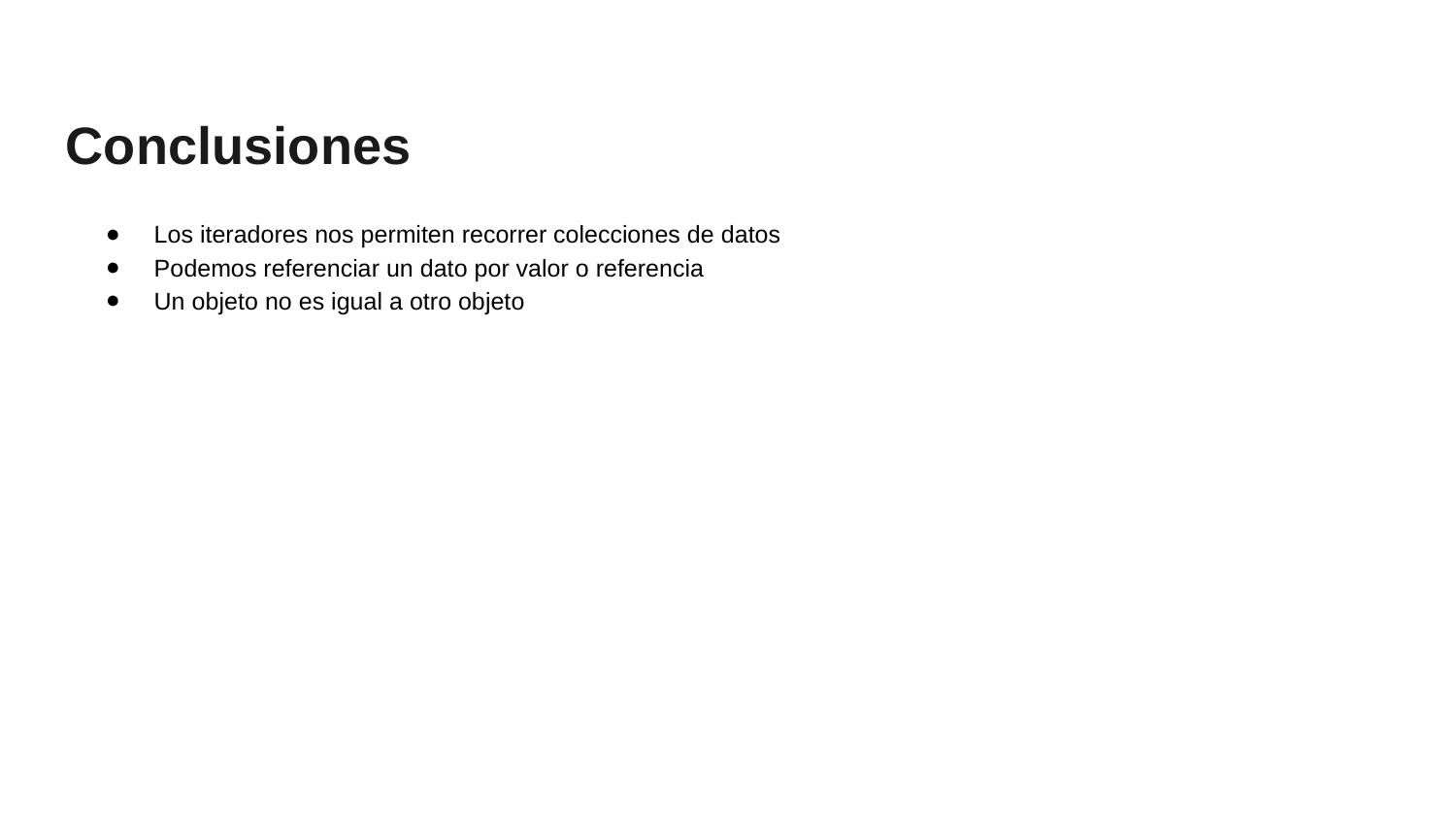

Conclusiones

Los iteradores nos permiten recorrer colecciones de datos
Podemos referenciar un dato por valor o referencia
Un objeto no es igual a otro objeto